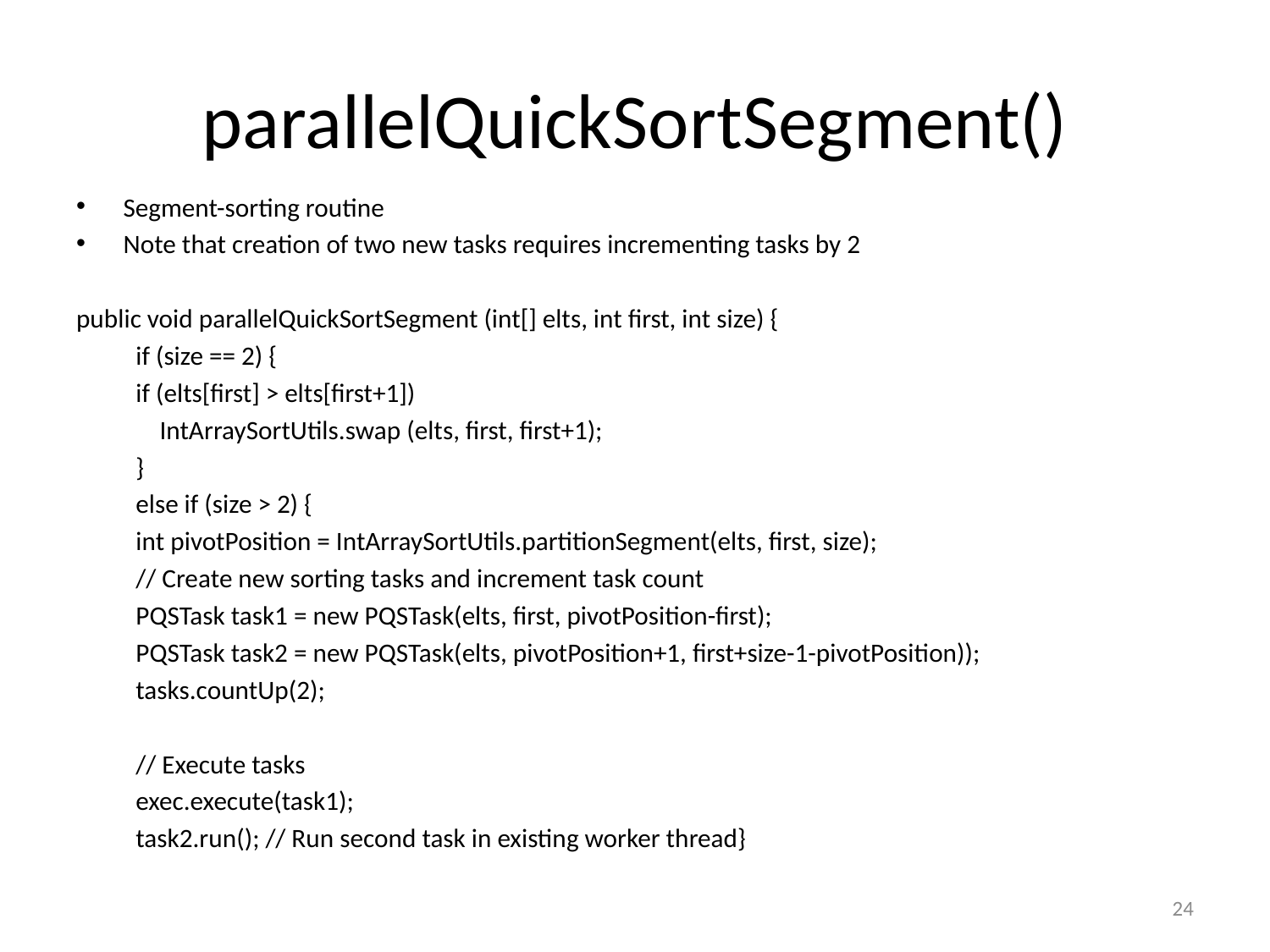

# parallelQuickSortSegment()
Segment-sorting routine
Note that creation of two new tasks requires incrementing tasks by 2

public void parallelQuickSortSegment (int[] elts, int first, int size) {
	if (size == 2) {
		if (elts[first] > elts[first+1])
		    IntArraySortUtils.swap (elts, first, first+1);
	}
	else if (size > 2) {
		int pivotPosition = IntArraySortUtils.partitionSegment(elts, first, size);
		// Create new sorting tasks and increment task count
		PQSTask task1 = new PQSTask(elts, first, pivotPosition-first);
		PQSTask task2 = new PQSTask(elts, pivotPosition+1, first+size-1-pivotPosition));
		tasks.countUp(2);

		// Execute tasks
		exec.execute(task1);
		task2.run(); // Run second task in existing worker thread}
24